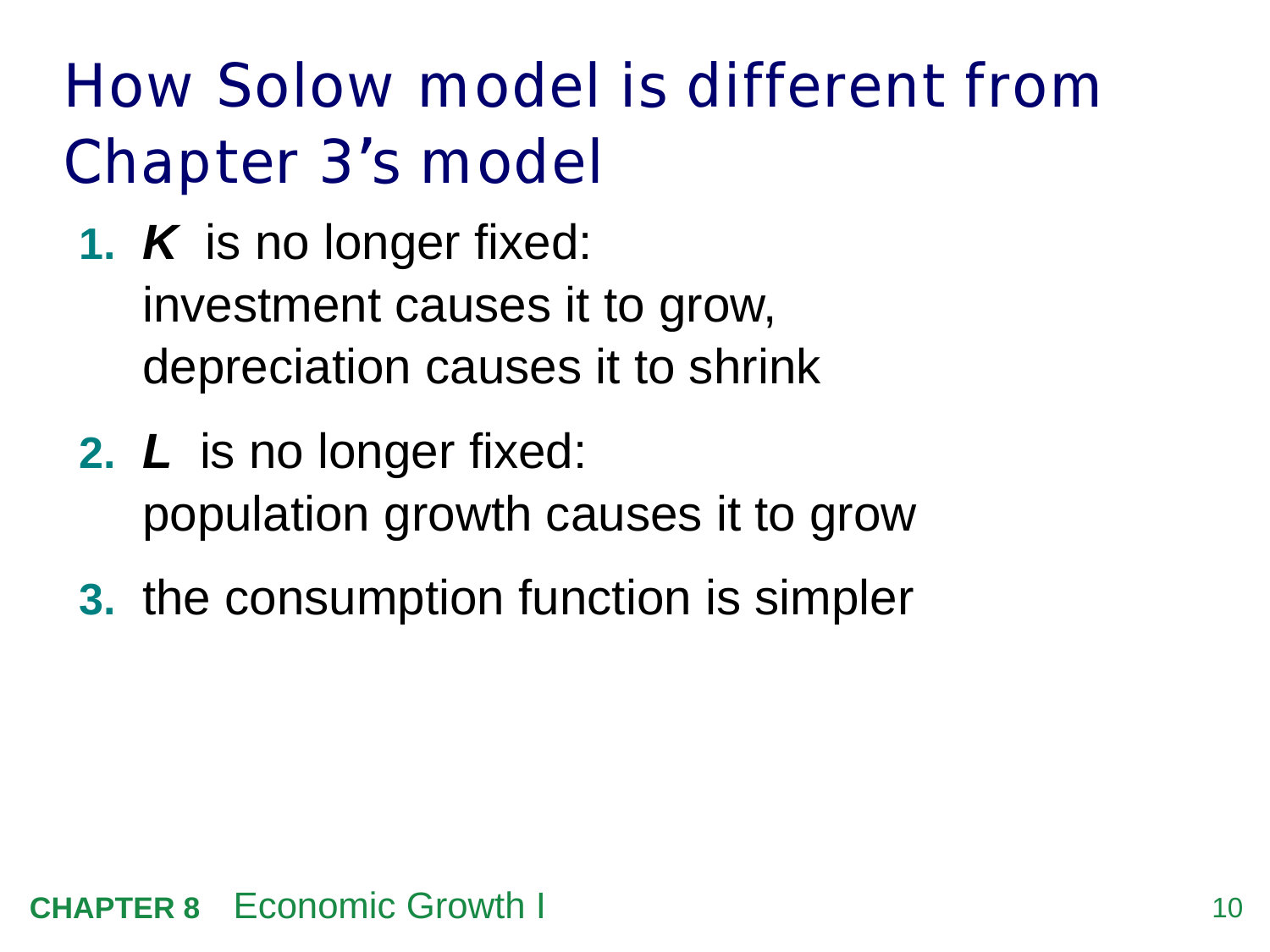

# How Solow model is different from Chapter 3’s model
1.	K  is no longer fixed:
investment causes it to grow,
depreciation causes it to shrink
2.	L  is no longer fixed:
population growth causes it to grow
3.	the consumption function is simpler